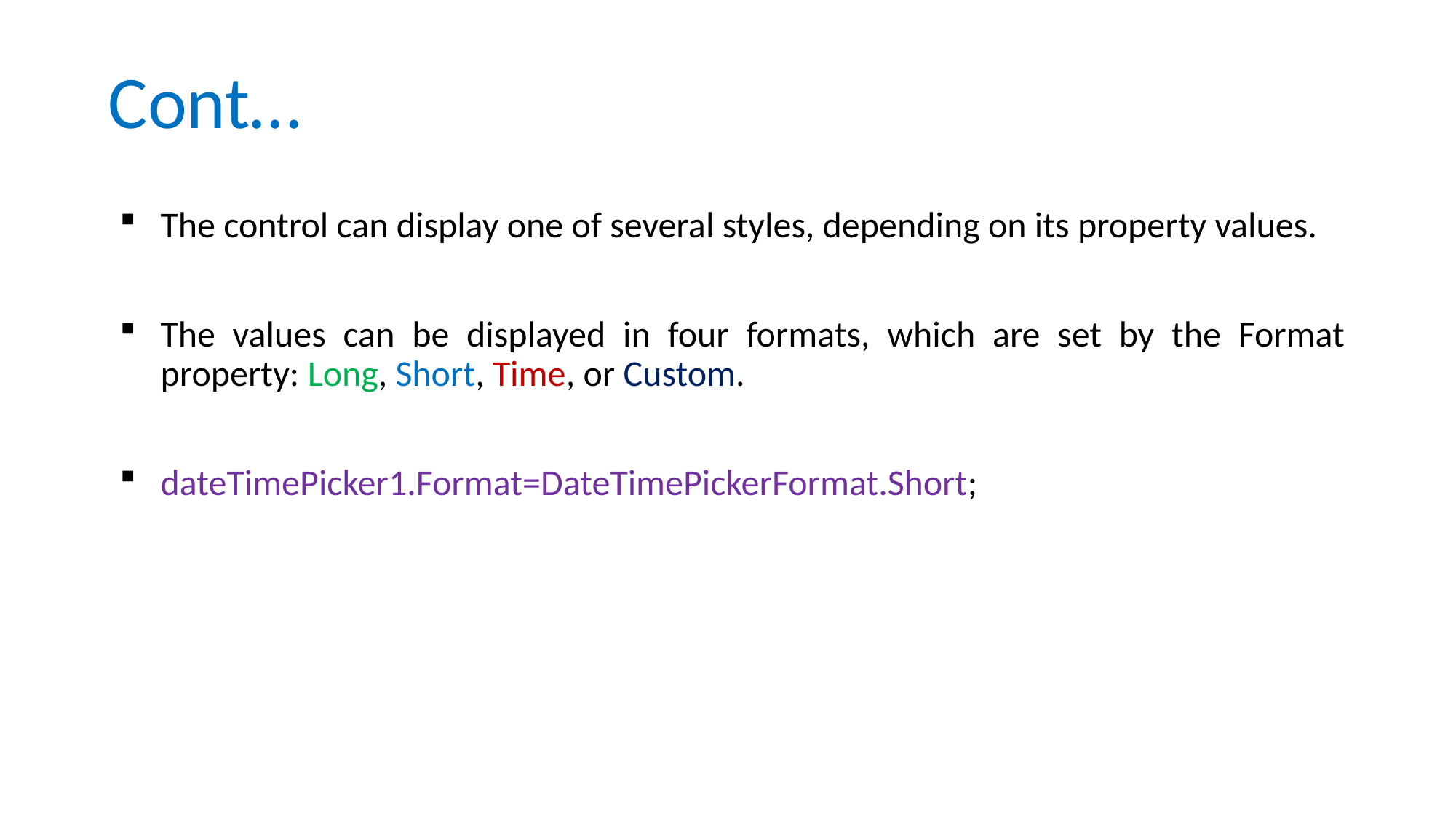

# Cont…
The control can display one of several styles, depending on its property values.

The values can be displayed in four formats, which are set by the Format property: Long, Short, Time, or Custom.

dateTimePicker1.Format=DateTimePickerFormat.Short;